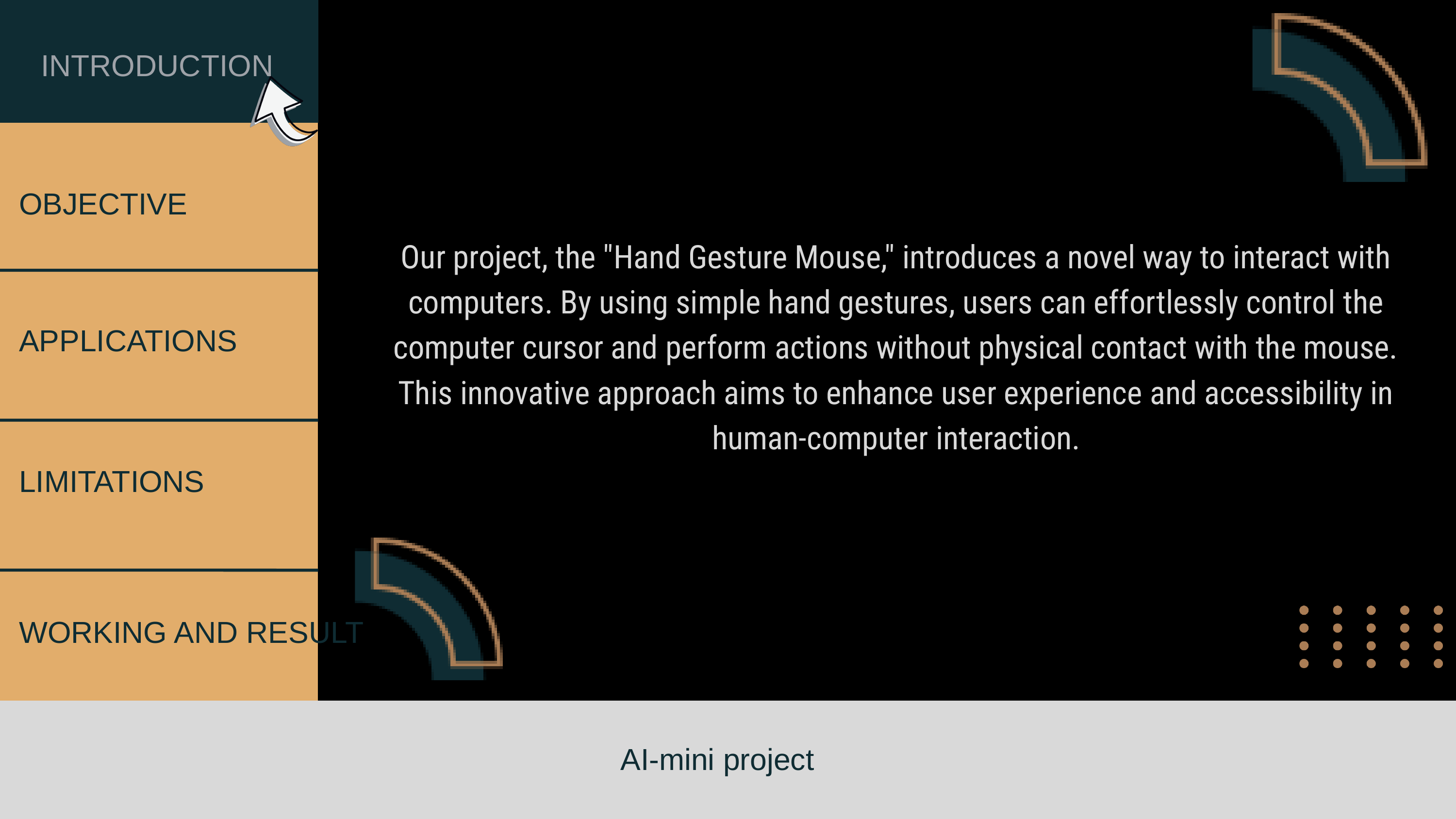

INTRODUCTION

OBJECTIVE
Our project, the "Hand Gesture Mouse," introduces a novel way to interact with computers. By using simple hand gestures, users can effortlessly control the computer cursor and perform actions without physical contact with the mouse. This innovative approach aims to enhance user experience and accessibility in human-computer interaction.

APPLICATIONS

LIMITATIONS

WORKING AND RESULT

AI-mini project